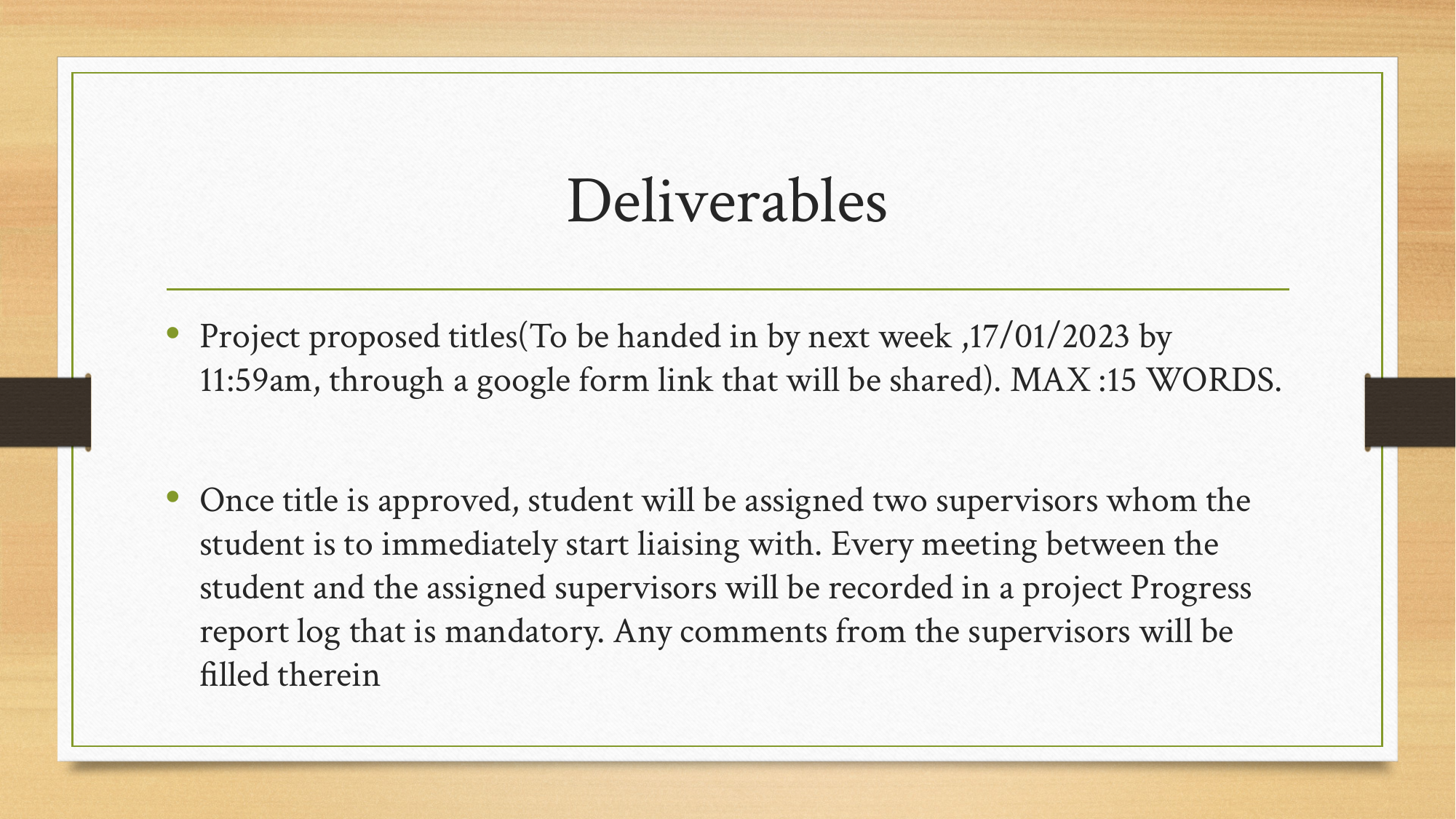

# Deliverables
Project proposed titles(To be handed in by next week ,17/01/2023 by 11:59am, through a google form link that will be shared). MAX :15 WORDS.

Once title is approved, student will be assigned two supervisors whom the student is to immediately start liaising with. Every meeting between the student and the assigned supervisors will be recorded in a project Progress report log that is mandatory. Any comments from the supervisors will be filled therein